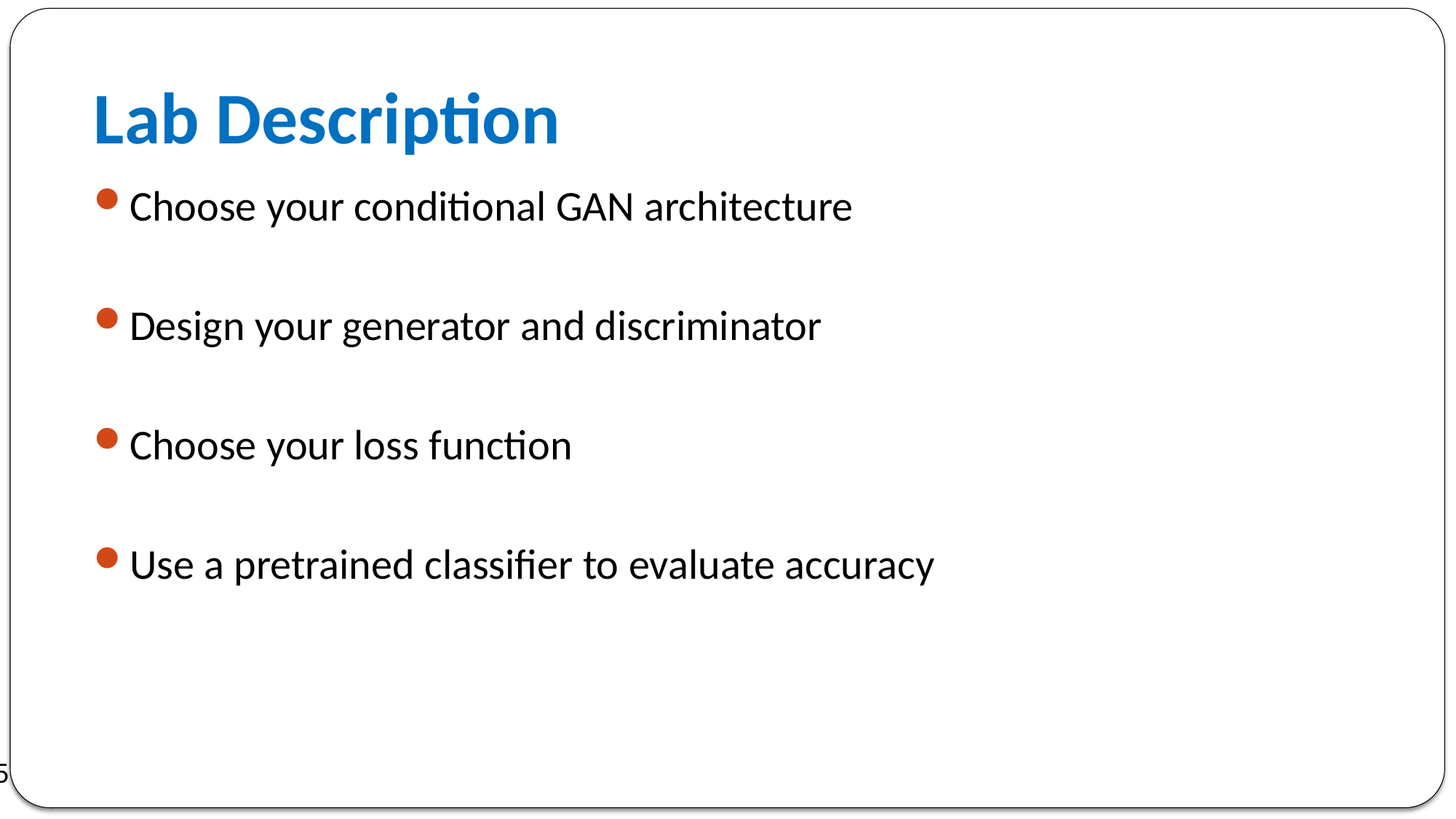

# Lab Description
Choose your conditional GAN architecture

Design your generator and discriminator

Choose your loss function

Use a pretrained classifier to evaluate accuracy